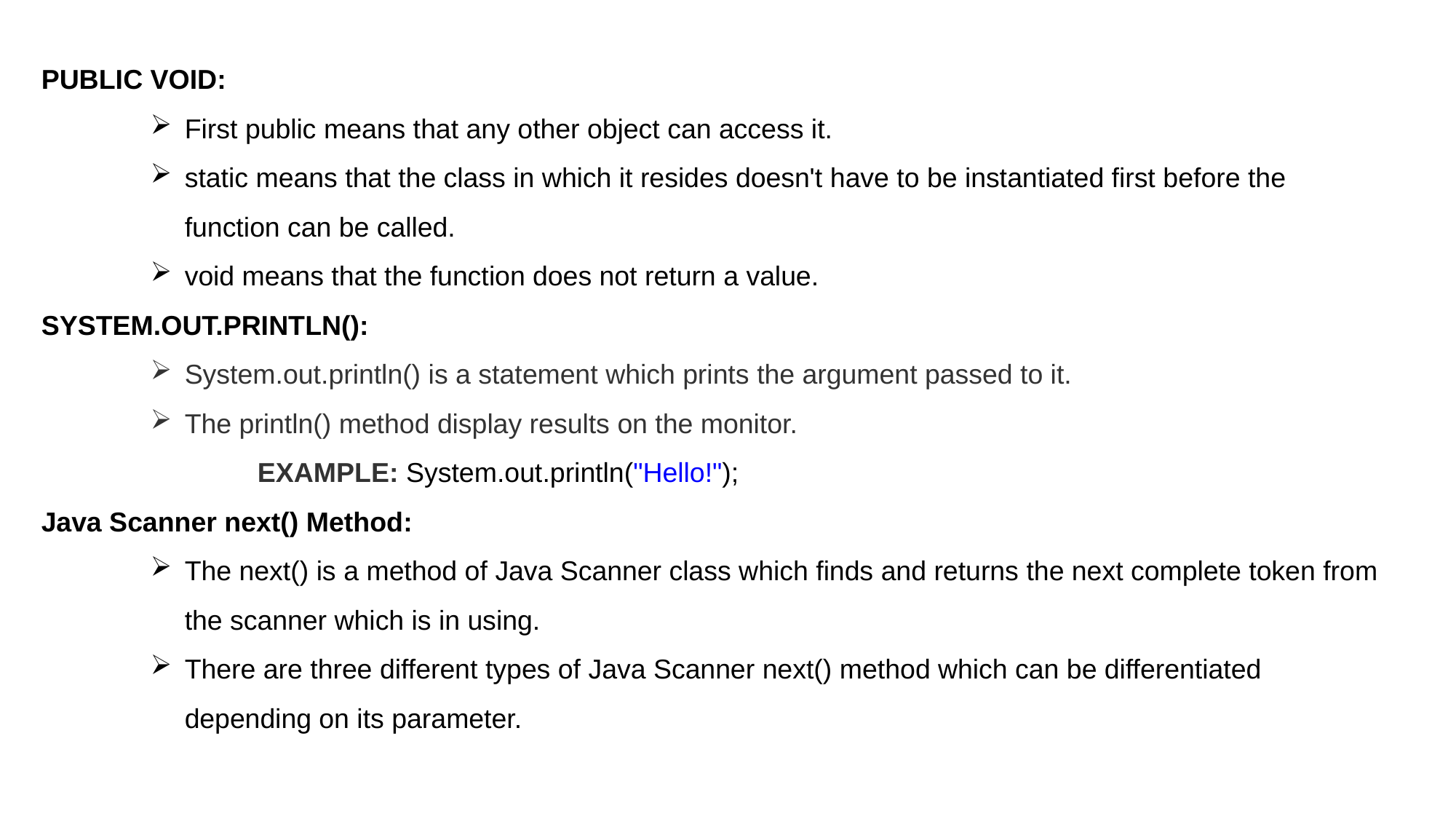

PUBLIC VOID:
First public means that any other object can access it.
static means that the class in which it resides doesn't have to be instantiated first before the function can be called.
void means that the function does not return a value.
SYSTEM.OUT.PRINTLN():
System.out.println() is a statement which prints the argument passed to it.
The println() method display results on the monitor.
              EXAMPLE: System.out.println("Hello!");
Java Scanner next() Method:
The next() is a method of Java Scanner class which finds and returns the next complete token from the scanner which is in using.
There are three different types of Java Scanner next() method which can be differentiated depending on its parameter.